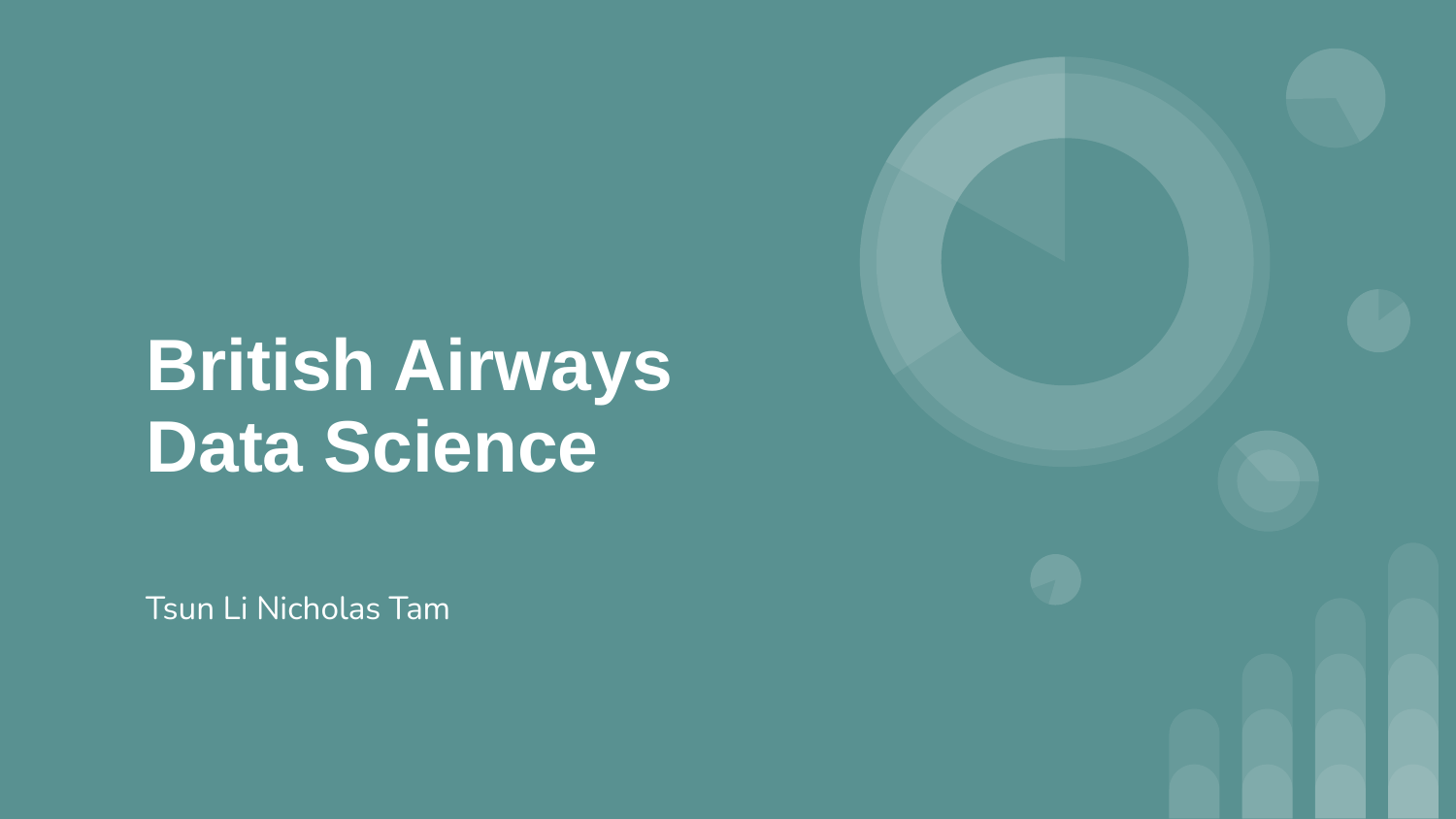

# British Airways Data Science
Tsun Li Nicholas Tam